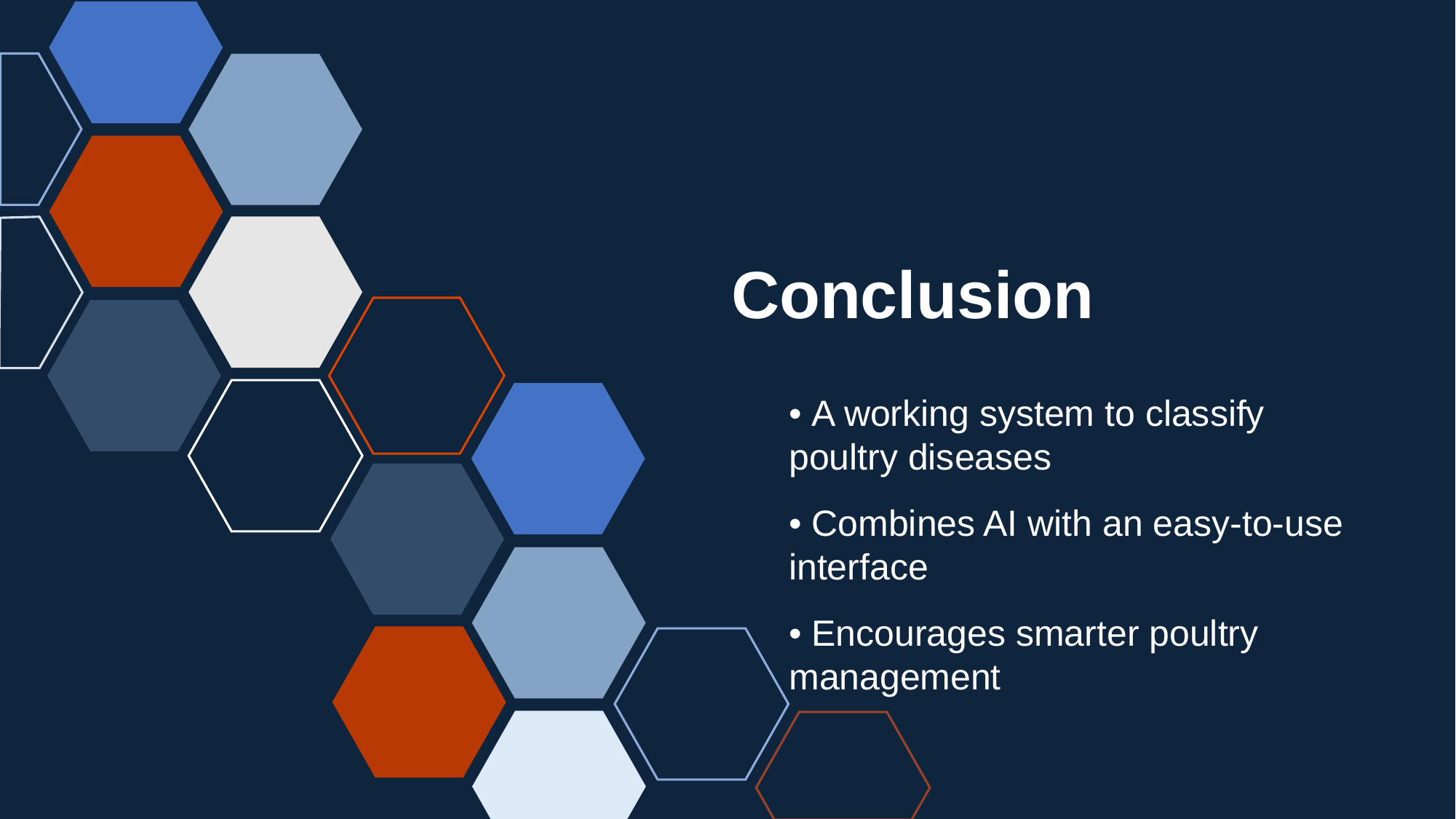

# Conclusion
• A working system to classify poultry diseases
• Combines AI with an easy-to-use interface
• Encourages smarter poultry management